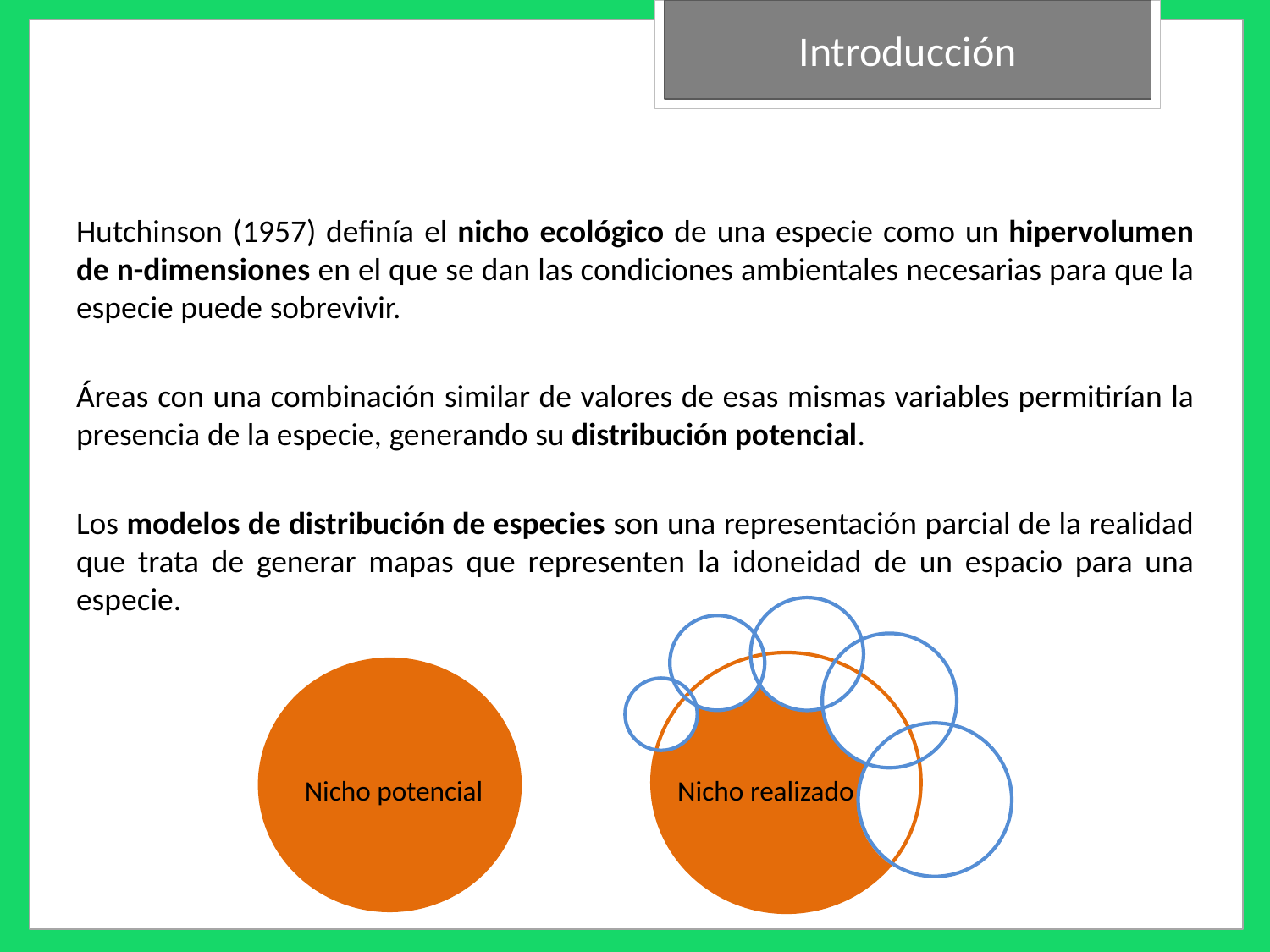

Introducción

Hutchinson (1957) definía el nicho ecológico de una especie como un hipervolumen de n-dimensiones en el que se dan las condiciones ambientales necesarias para que la especie puede sobrevivir.

Áreas con una combinación similar de valores de esas mismas variables permitirían la presencia de la especie, generando su distribución potencial.

Los modelos de distribución de especies son una representación parcial de la realidad que trata de generar mapas que representen la idoneidad de un espacio para una especie.

Nicho realizado

Nicho potencial